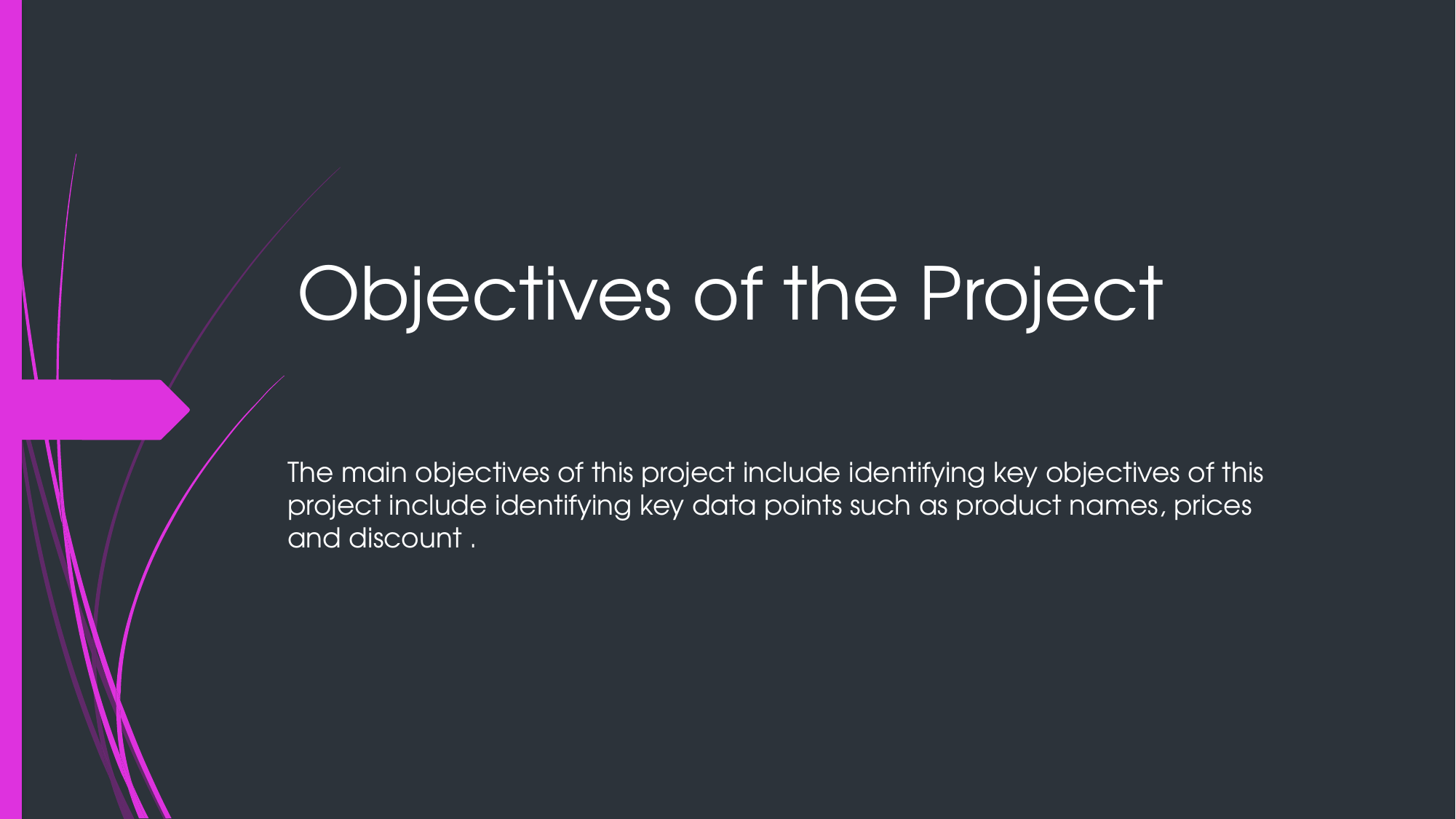

# Objectives of the Project
The main objectives of this project include identifying key objectives of this project include identifying key data points such as product names, prices and discount .